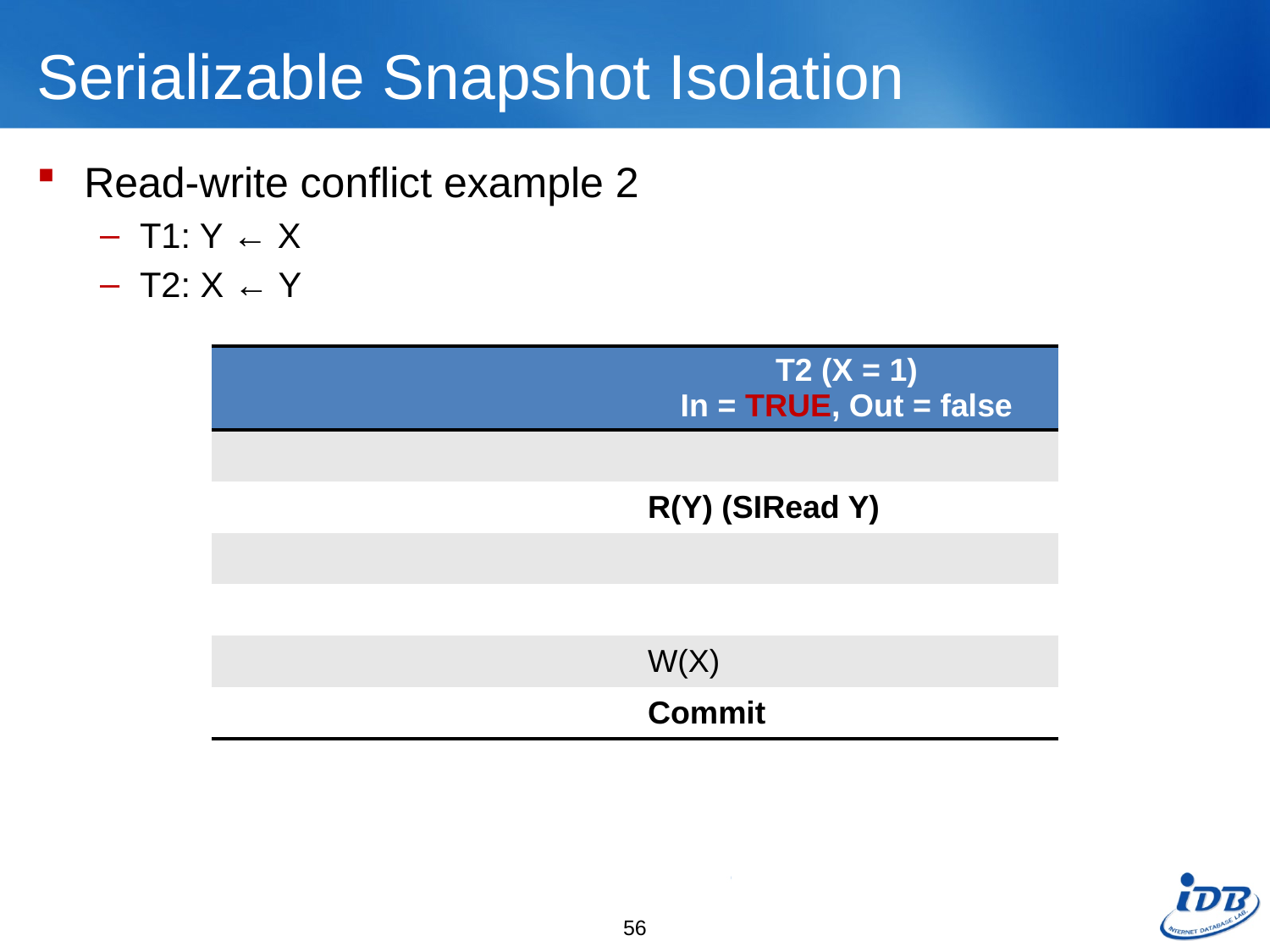

# Serializable Snapshot Isolation
Read-write conflict example 2
T1: Y ← X
T2: X ← Y

|  | T2 (X = 1) In = TRUE, Out = false |
| --- | --- |
|  |  |
|  | R(Y) (SIRead Y) |
|  |  |
|  |  |
|  | W(X) |
|  | Commit |
56